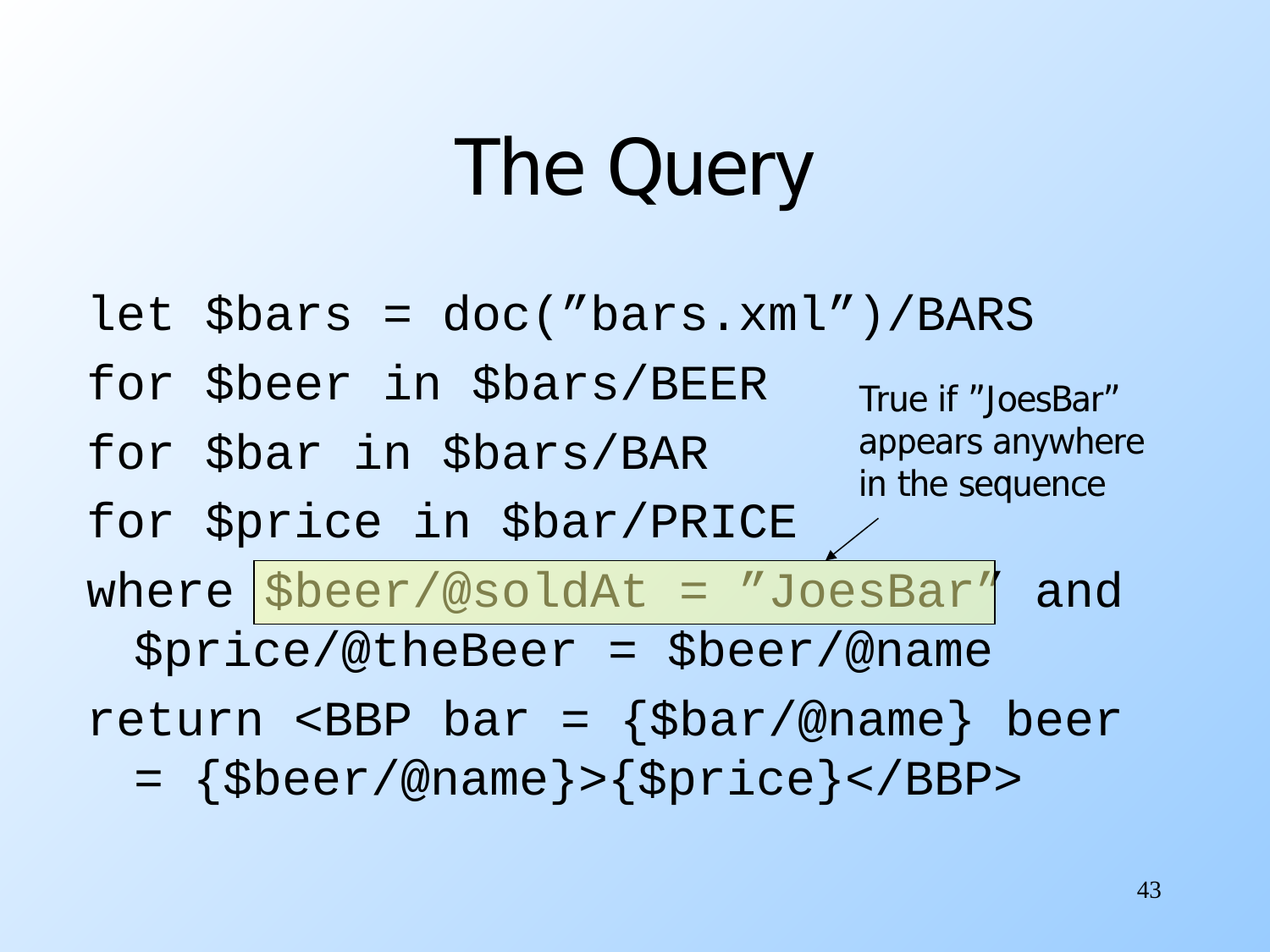

# The Query
let $bars = doc(”bars.xml”)/BARS
for $beer in $bars/BEER
for $bar in $bars/BAR
for $price in $bar/PRICE
where $beer/@soldAt = ”JoesBar” and $price/@theBeer = $beer/@name
return <BBP bar = {$bar/@name} beer = {$beer/@name}>{$price}</BBP>
True if ”JoesBar”
appears anywhere
in the sequence

43